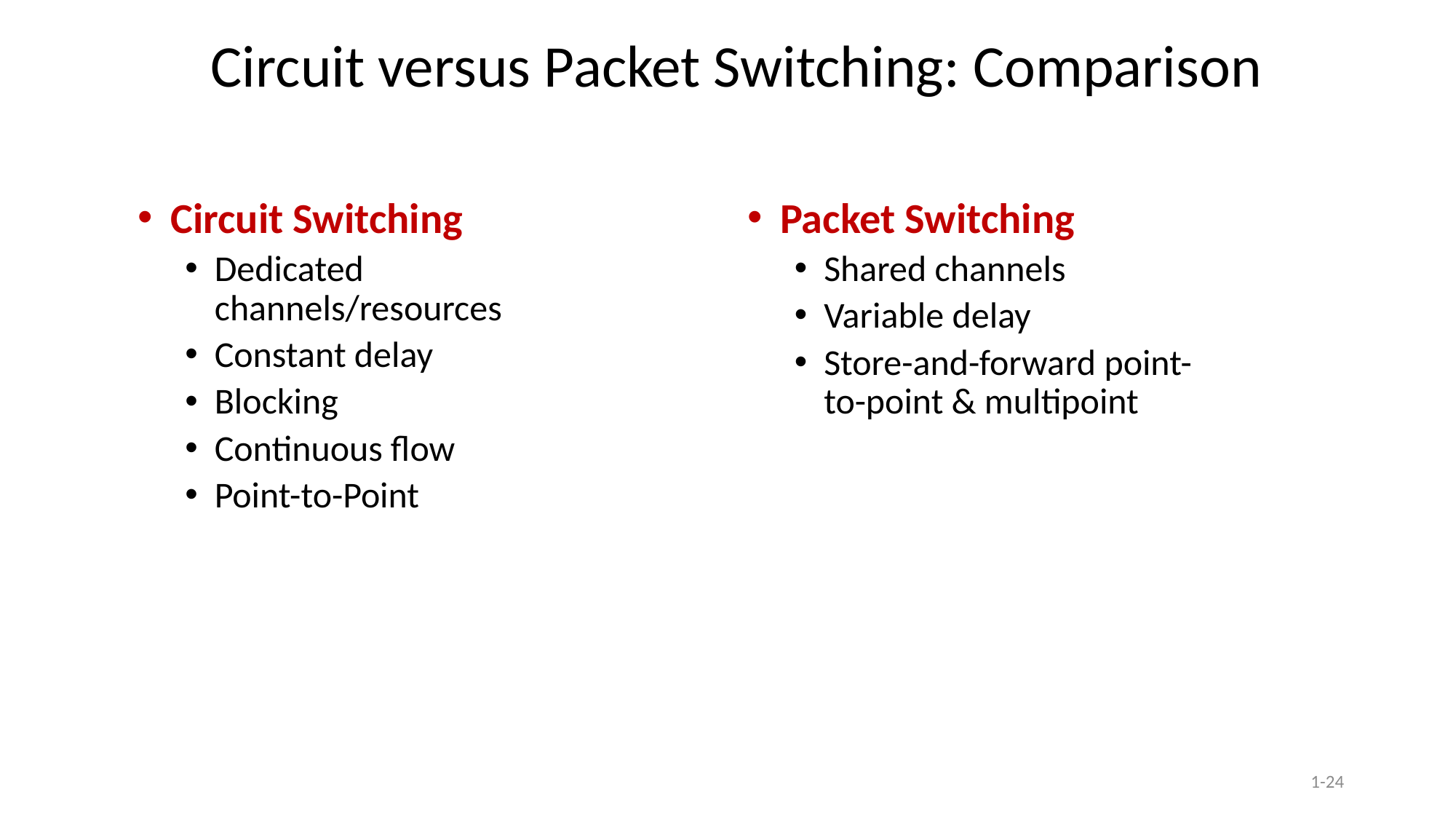

Circuit versus Packet Switching: Comparison
Circuit Switching
Dedicated channels/resources
Constant delay
Blocking
Continuous flow
Point-to-Point

Packet Switching
Shared channels
Variable delay
Store-and-forward point-to-point & multipoint
1-24